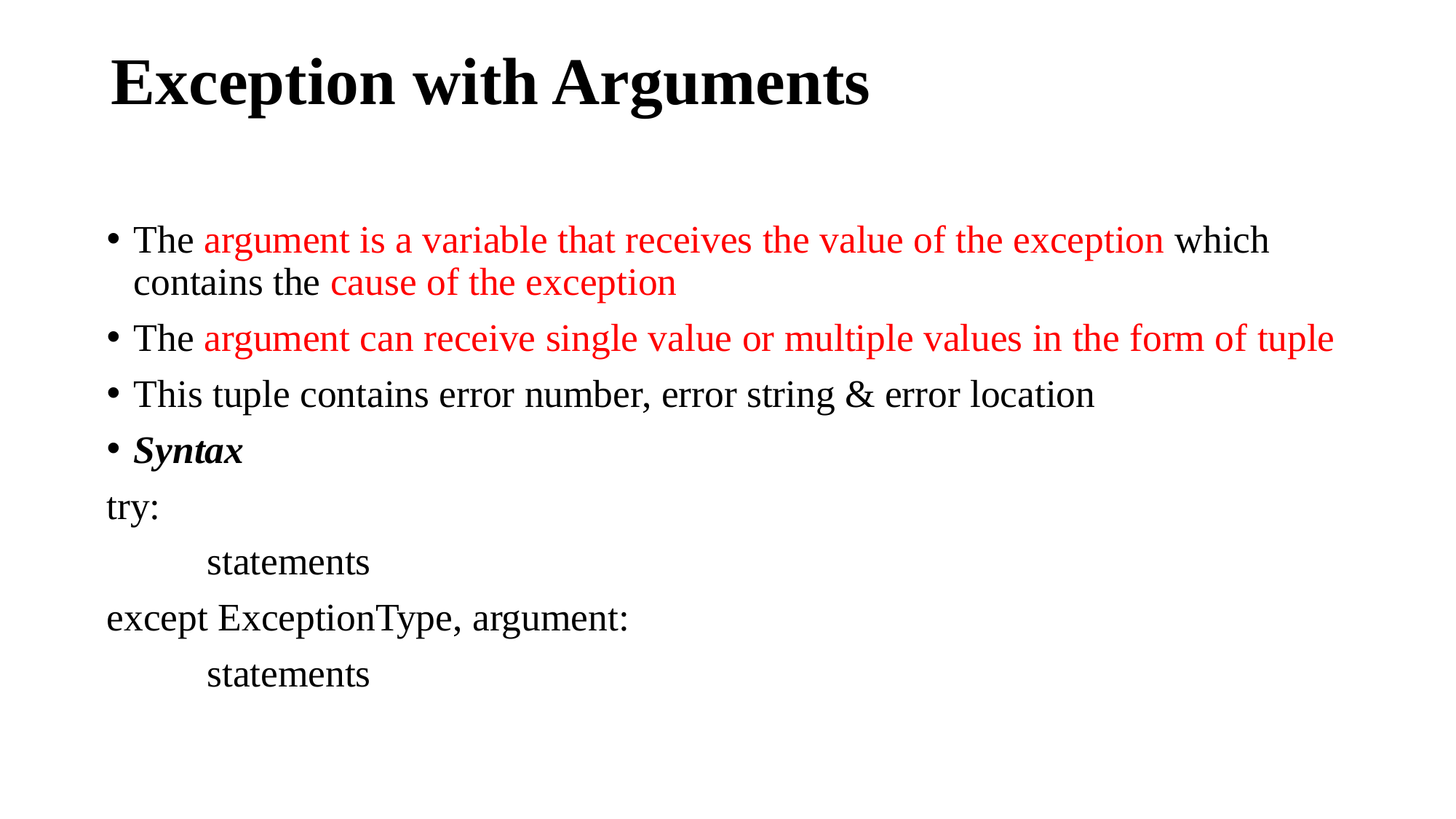

# Exception with Arguments
The argument is a variable that receives the value of the exception which contains the cause of the exception
The argument can receive single value or multiple values in the form of tuple
This tuple contains error number, error string & error location
Syntax
try:
	statements
except ExceptionType, argument:
	statements